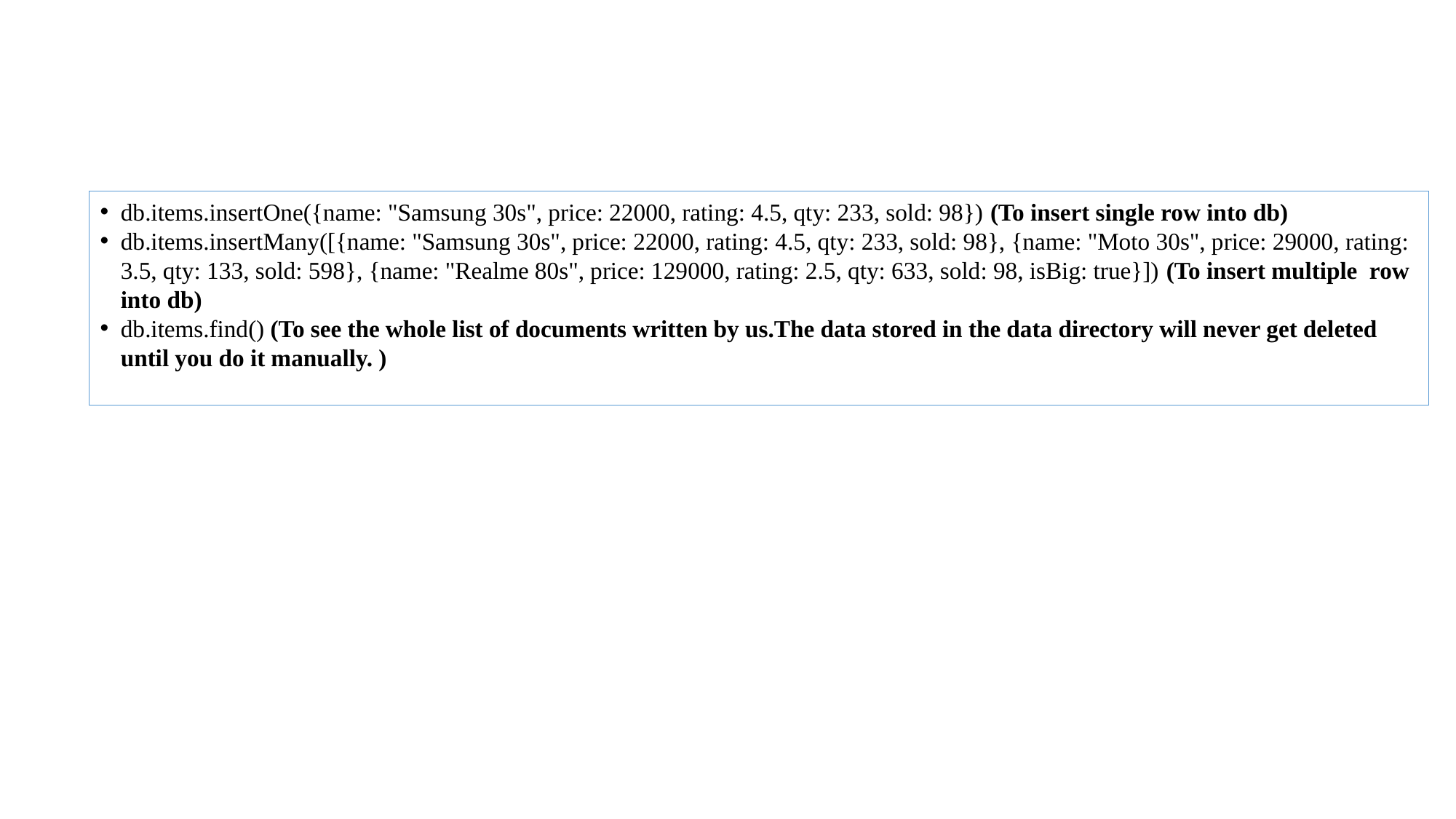

db.items.insertOne({name: "Samsung 30s", price: 22000, rating: 4.5, qty: 233, sold: 98}) (To insert single row into db)
db.items.insertMany([{name: "Samsung 30s", price: 22000, rating: 4.5, qty: 233, sold: 98}, {name: "Moto 30s", price: 29000, rating: 3.5, qty: 133, sold: 598}, {name: "Realme 80s", price: 129000, rating: 2.5, qty: 633, sold: 98, isBig: true}]) (To insert multiple  row into db)
db.items.find() (To see the whole list of documents written by us.The data stored in the data directory will never get deleted until you do it manually. )